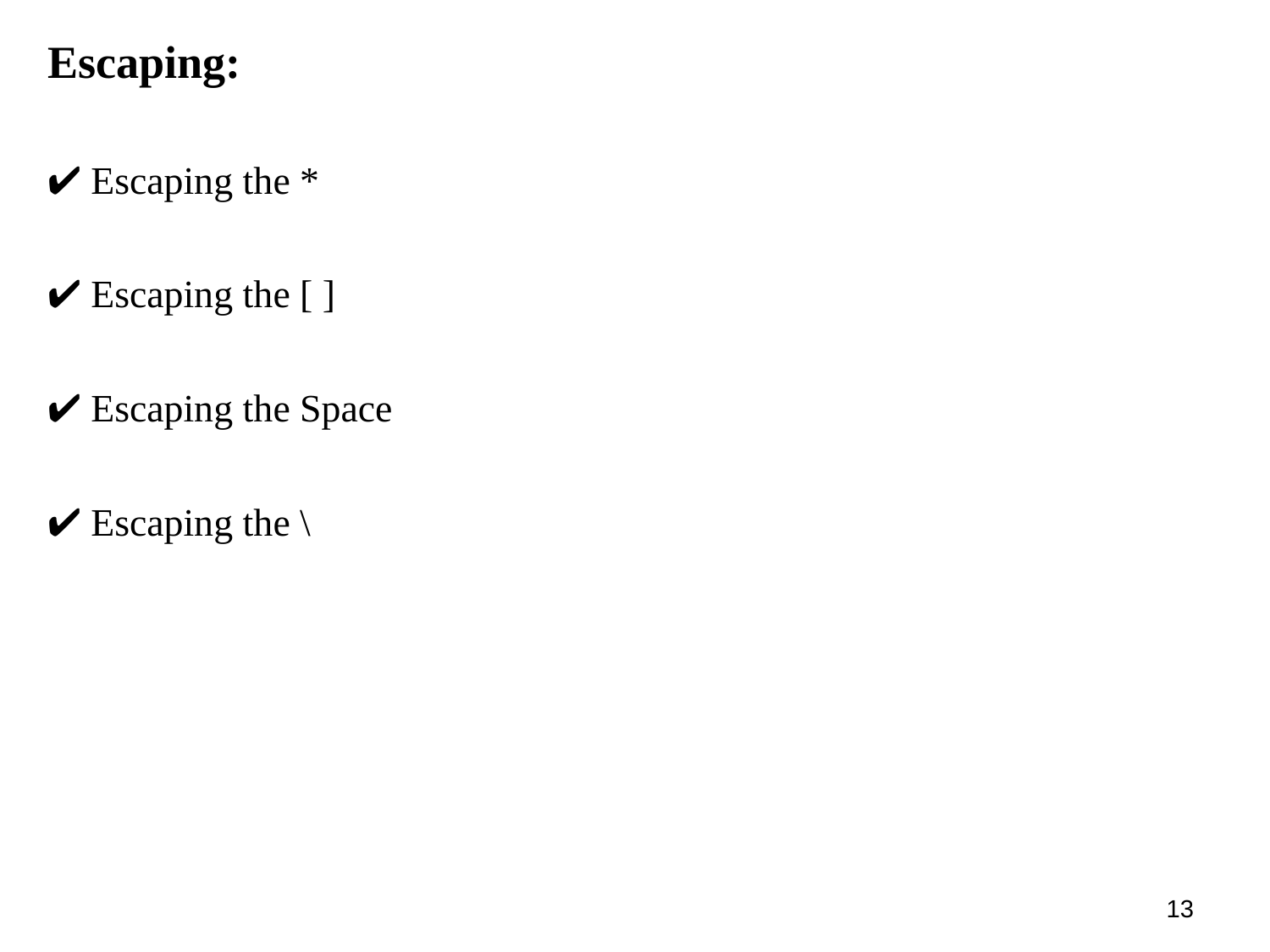

Escaping:

✔ Escaping the *

✔ Escaping the [ ]

✔ Escaping the Space

✔ Escaping the \

13